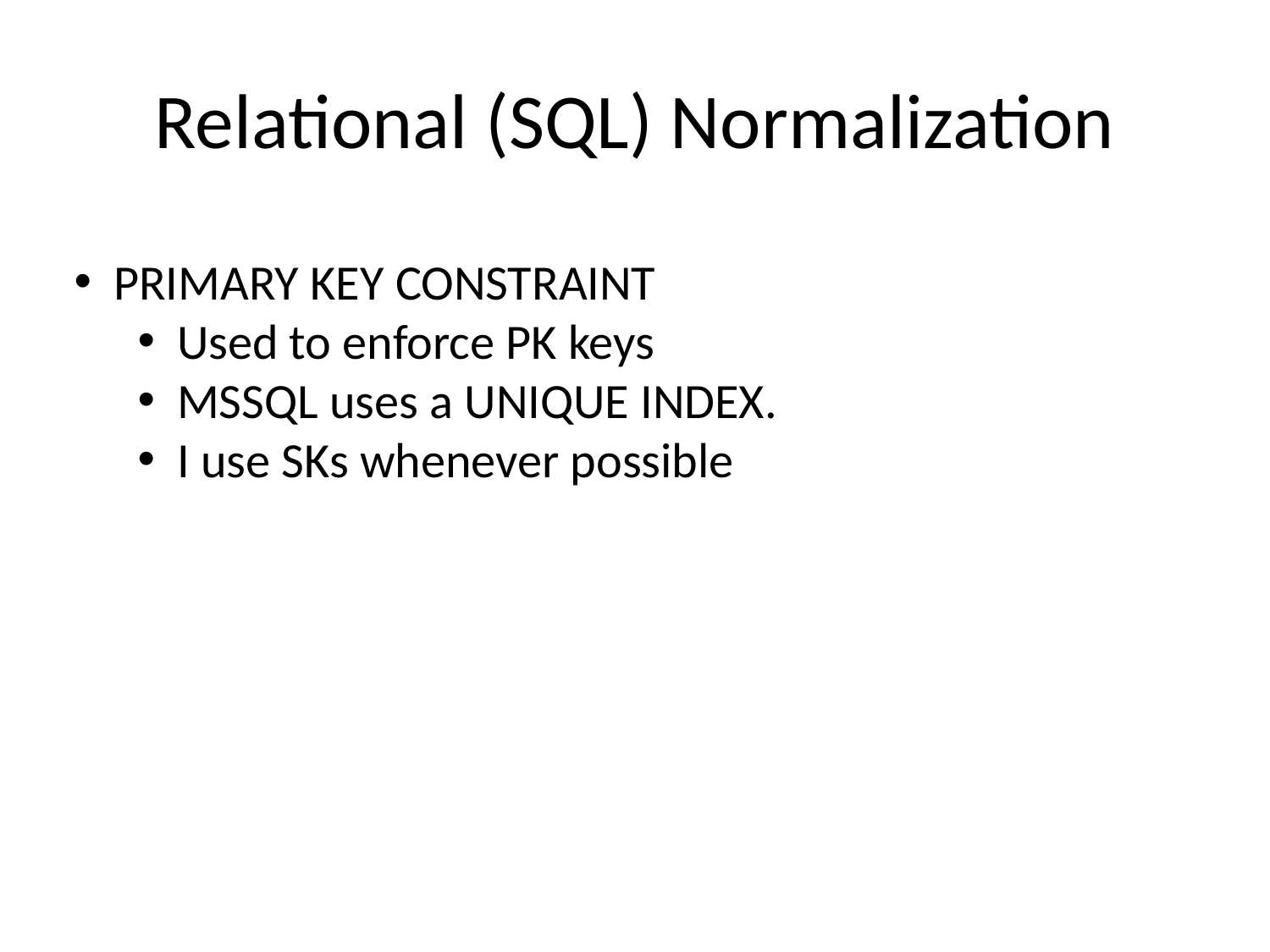

# Relational (SQL) Normalization
PRIMARY KEY CONSTRAINT
Used to enforce PK keys
MSSQL uses a UNIQUE INDEX.
I use SKs whenever possible